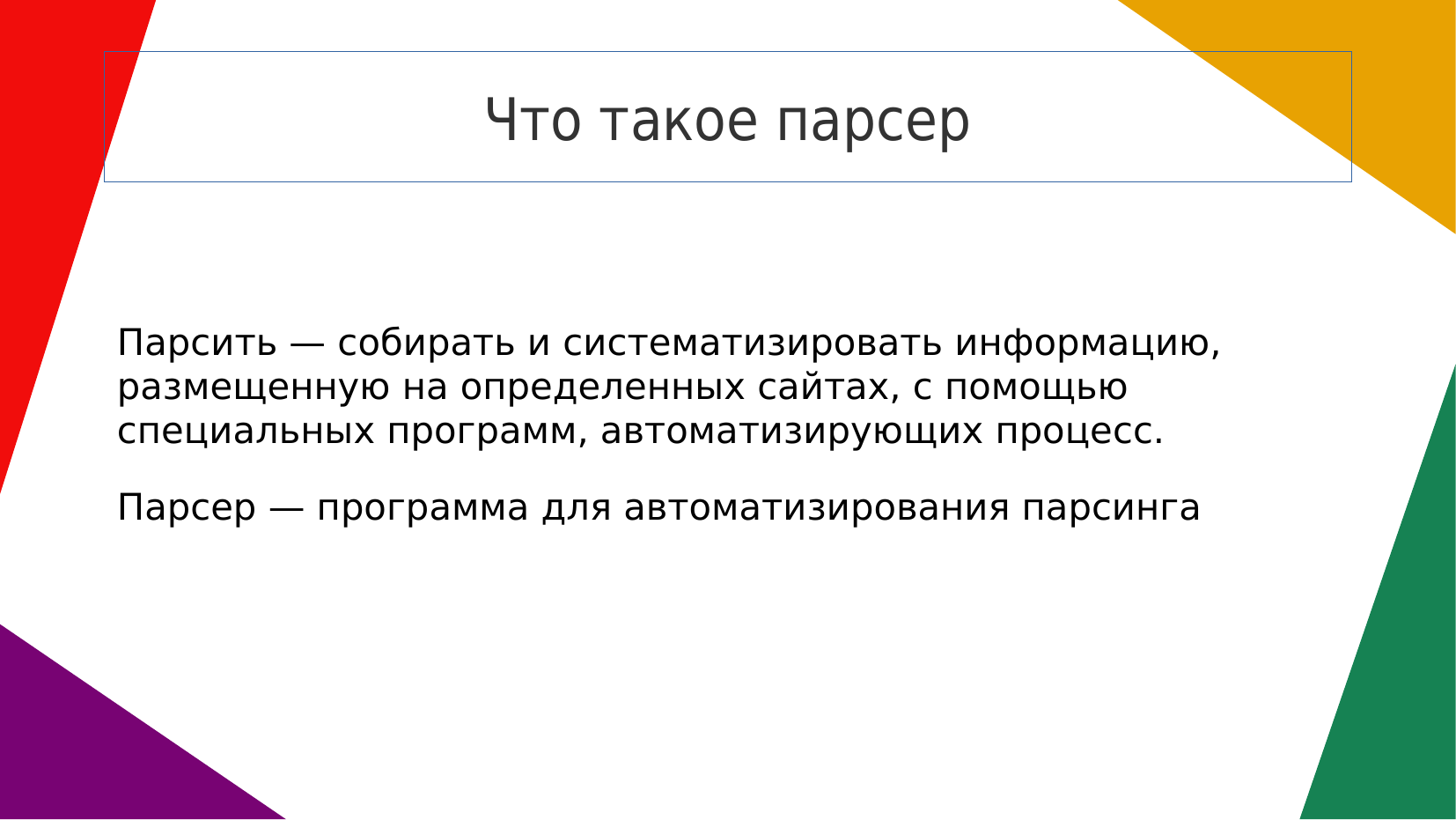

Что такое парсер
Парсить — собирать и систематизировать информацию, размещенную на определенных сайтах, с помощью специальных программ, автоматизирующих процесс.
Парсер — программа для автоматизирования парсинга